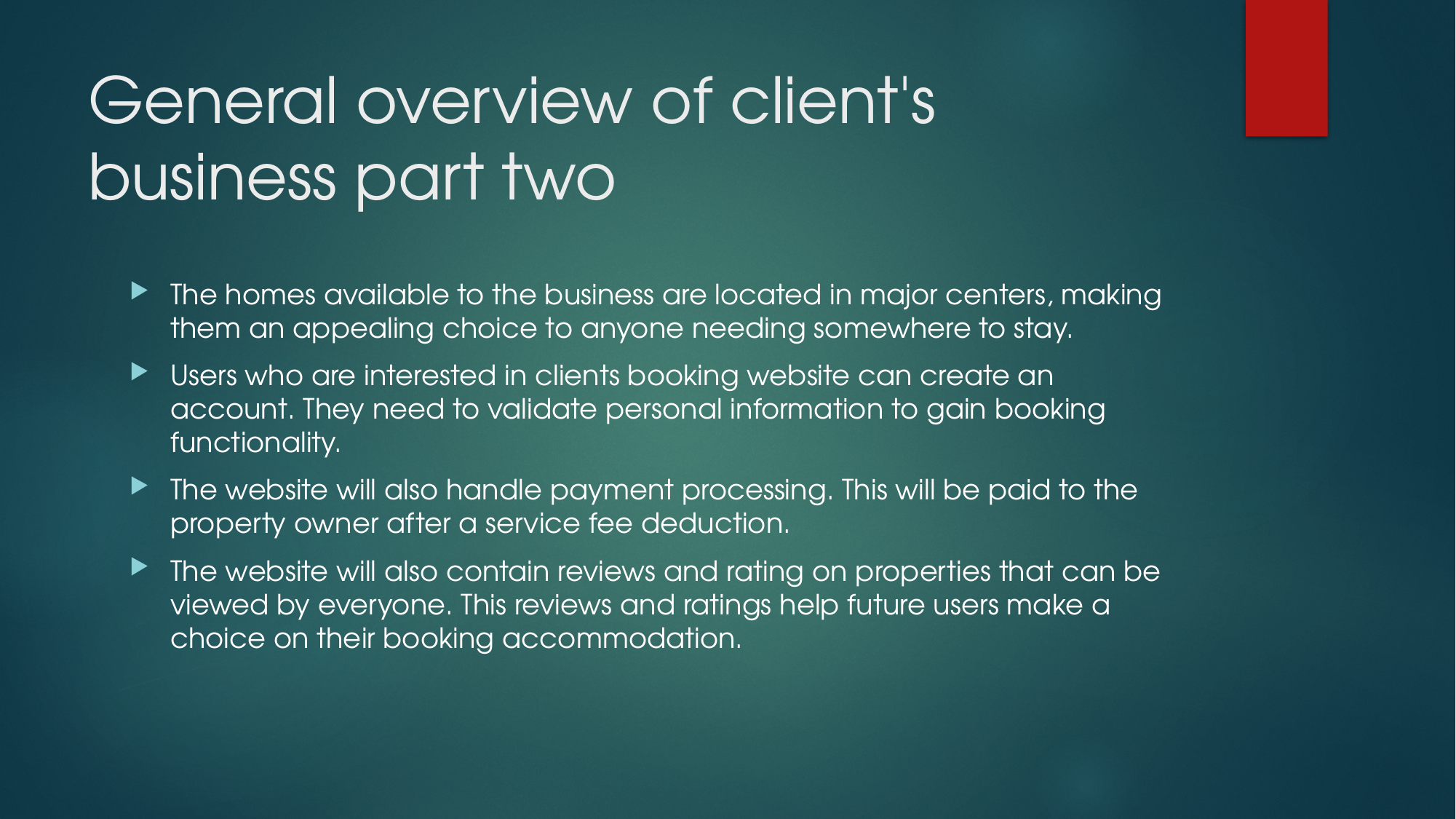

# General overview of client's business part two
The homes available to the business are located in major centers, making them an appealing choice to anyone needing somewhere to stay.
Users who are interested in clients booking website can create an account. They need to validate personal information to gain booking functionality.
The website will also handle payment processing. This will be paid to the property owner after a service fee deduction.
The website will also contain reviews and rating on properties that can be viewed by everyone. This reviews and ratings help future users make a choice on their booking accommodation.